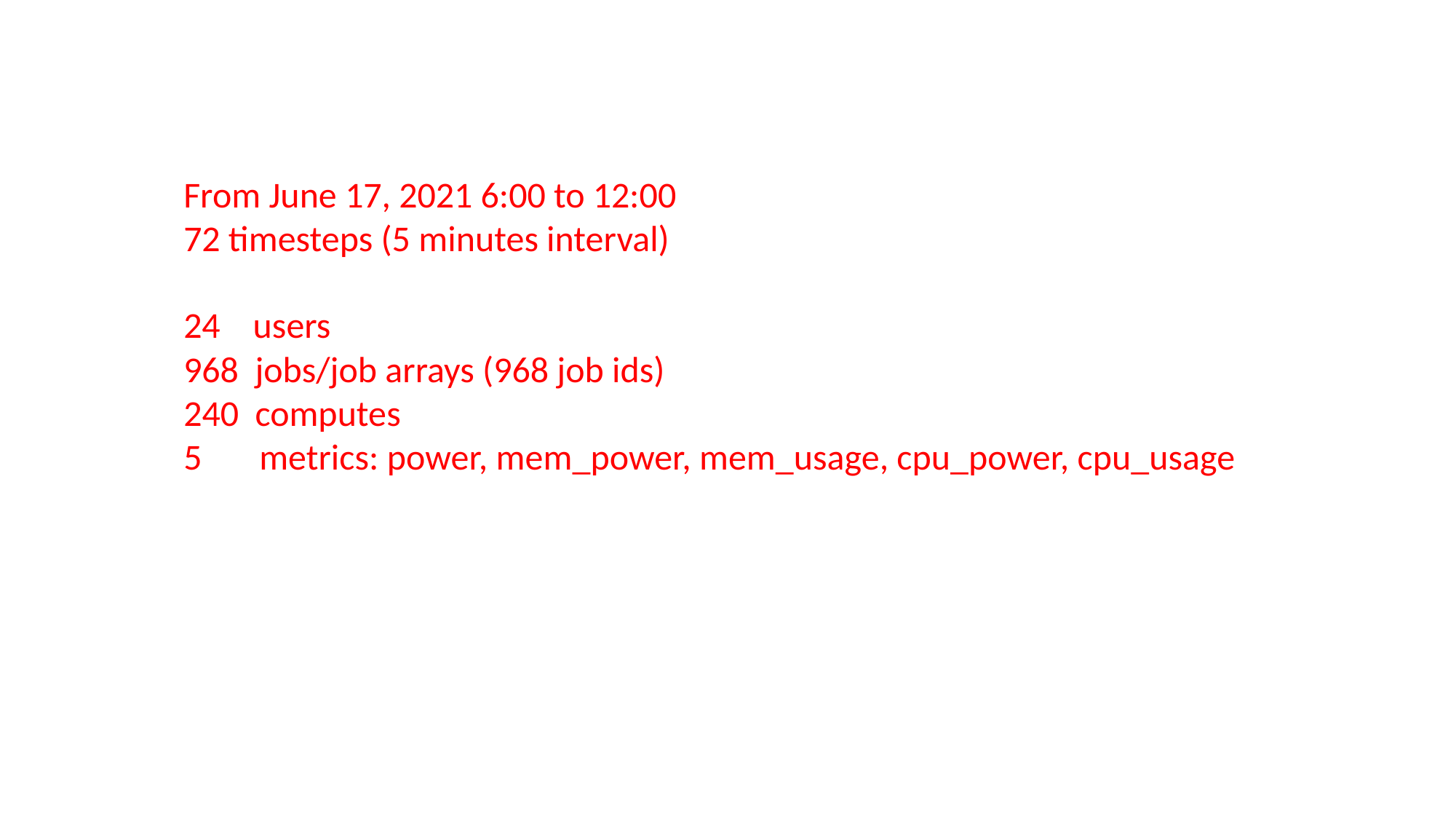

From June 17, 2021 6:00 to 12:00
72 timesteps (5 minutes interval)

24    users
968  jobs/job arrays (968 job ids)
  computes
5       metrics: power, mem_power, mem_usage, cpu_power, cpu_usage